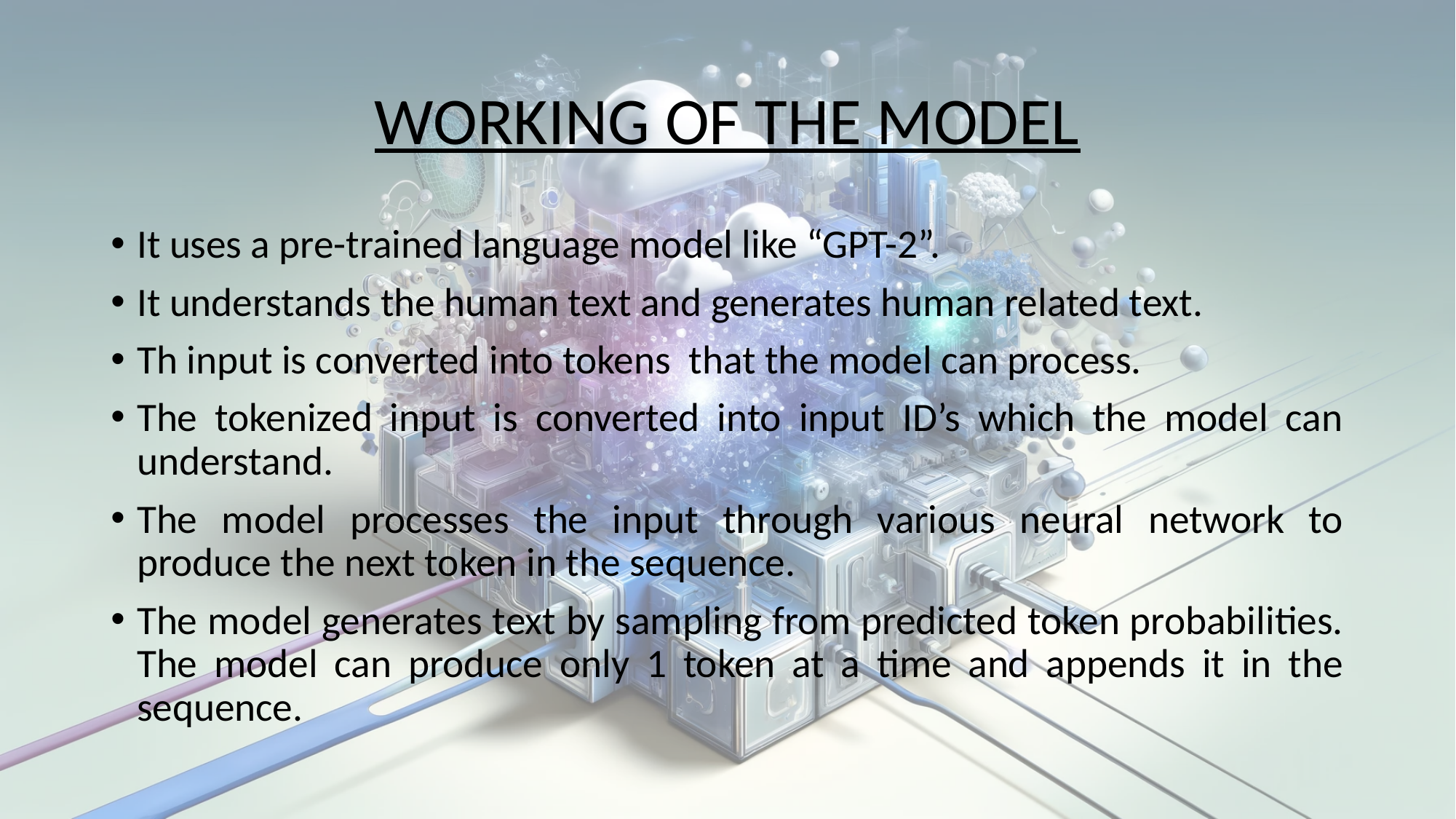

# WORKING OF THE MODEL
It uses a pre-trained language model like “GPT-2”.
It understands the human text and generates human related text.
Th input is converted into tokens  that the model can process.
The tokenized input is converted into input ID’s which the model can understand.
The model processes the input through various neural network to produce the next token in the sequence.
The model generates text by sampling from predicted token probabilities. The model can produce only 1 token at a time and appends it in the sequence.